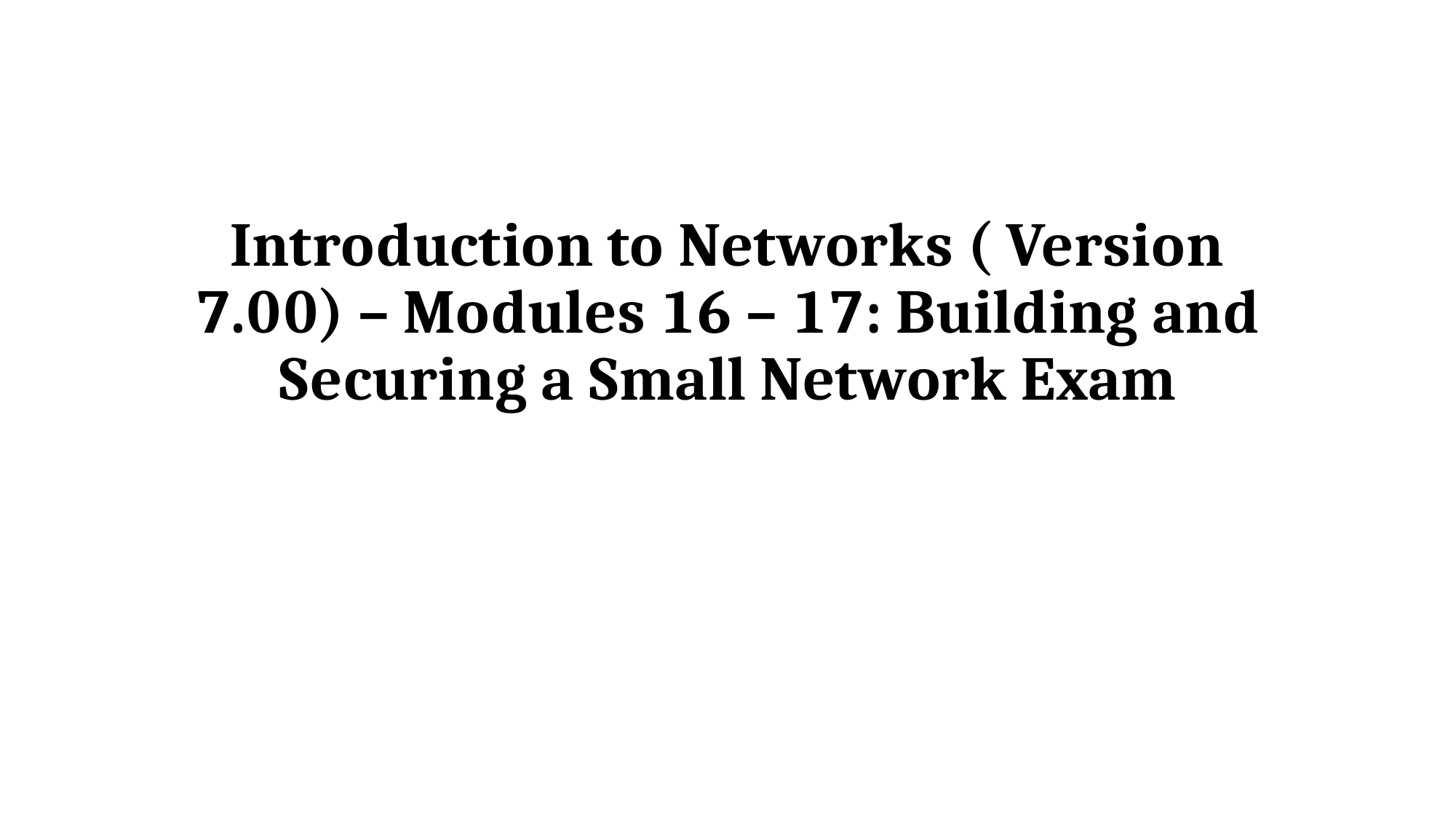

# Introduction to Networks ( Version 7.00) – Modules 16 – 17: Building and Securing a Small Network Exam